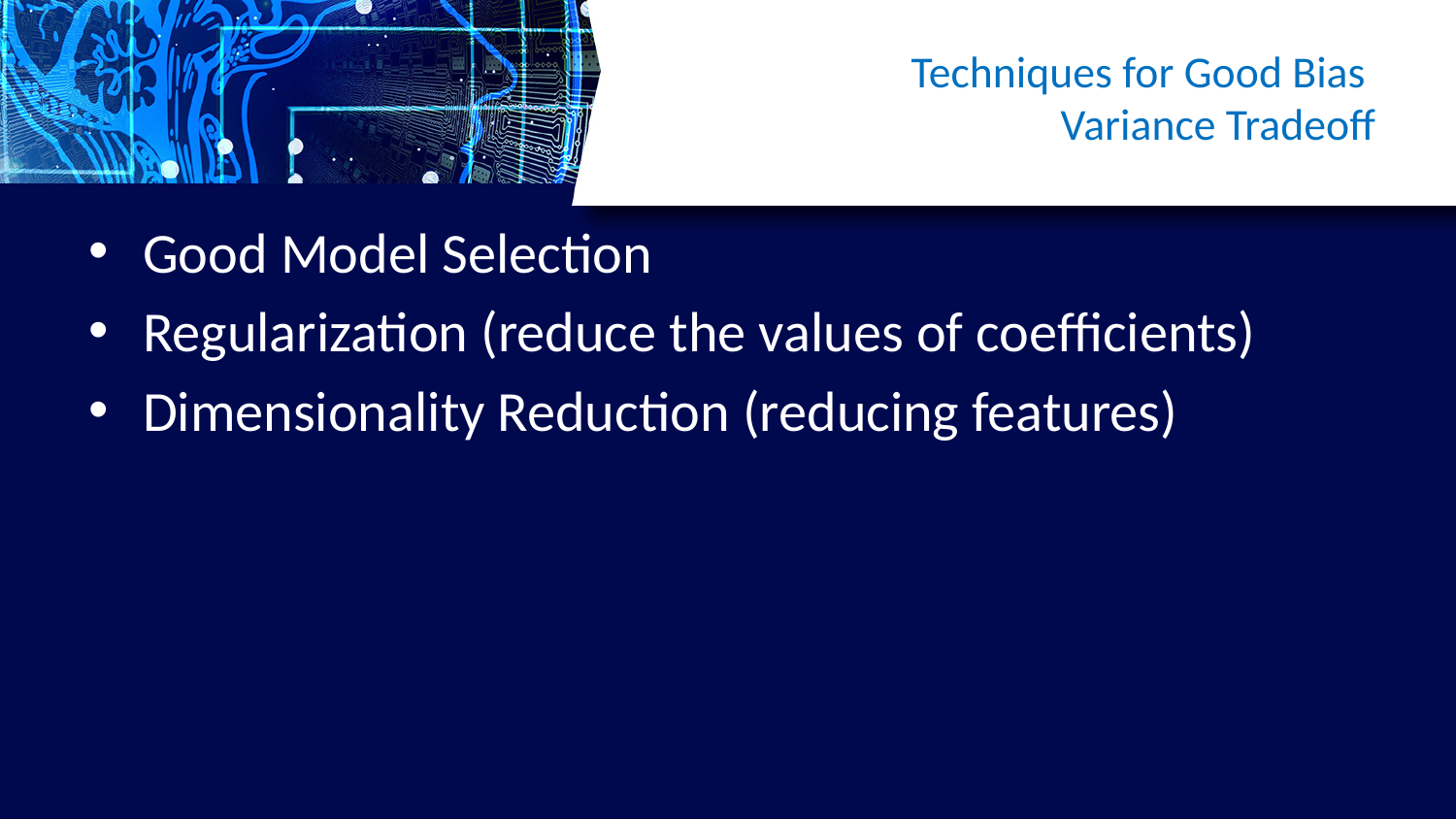

# Techniques for Good Bias Variance Tradeoff
Good Model Selection
Regularization (reduce the values of coefficients)
Dimensionality Reduction (reducing features)